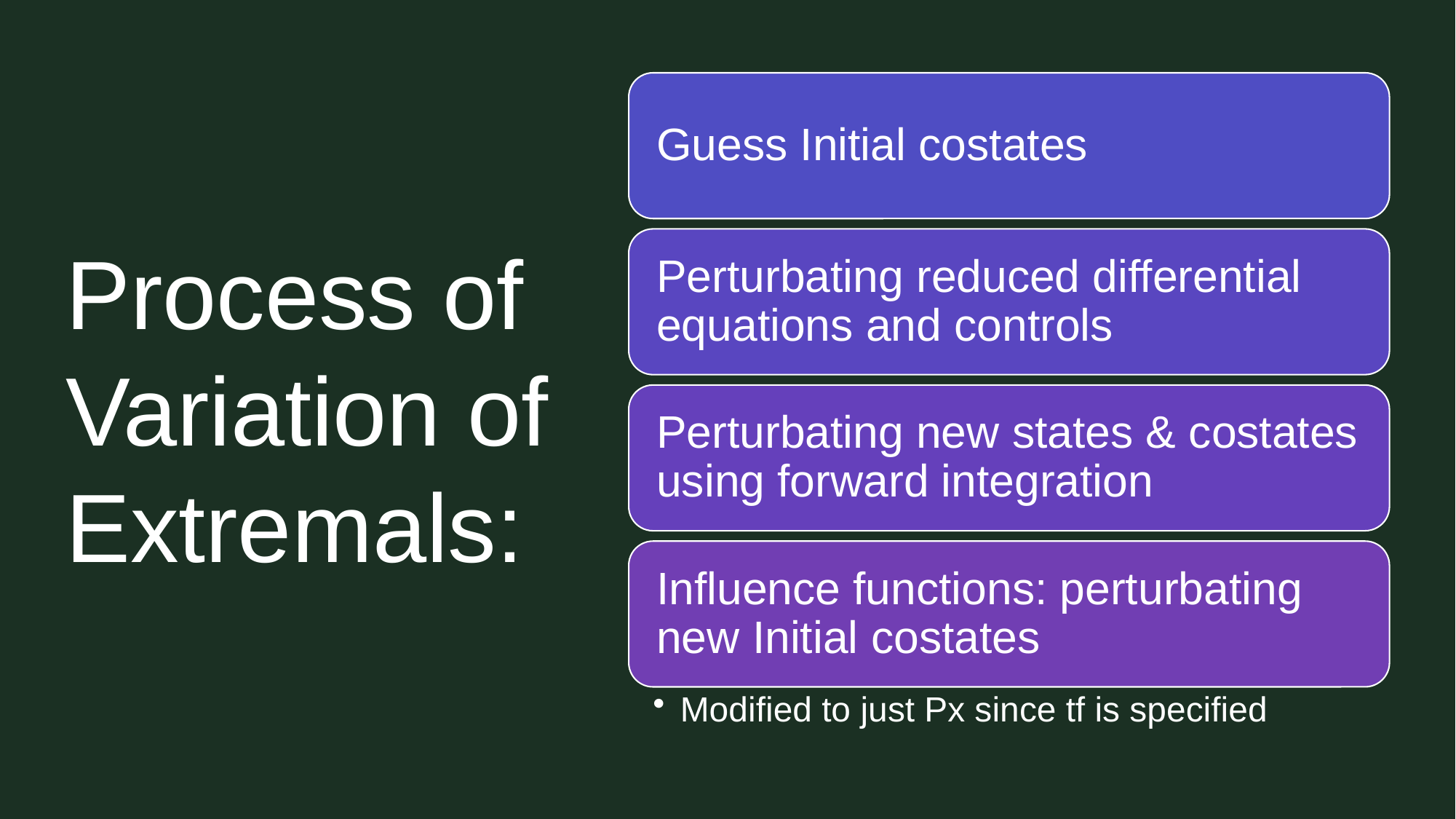

Guess Initial costates
Perturbating reduced differential equations and controls
Perturbating new states & costates using forward integration
Influence functions: perturbating new Initial costates
Modified to just Px since tf is specified
# Process of Variation of Extremals: